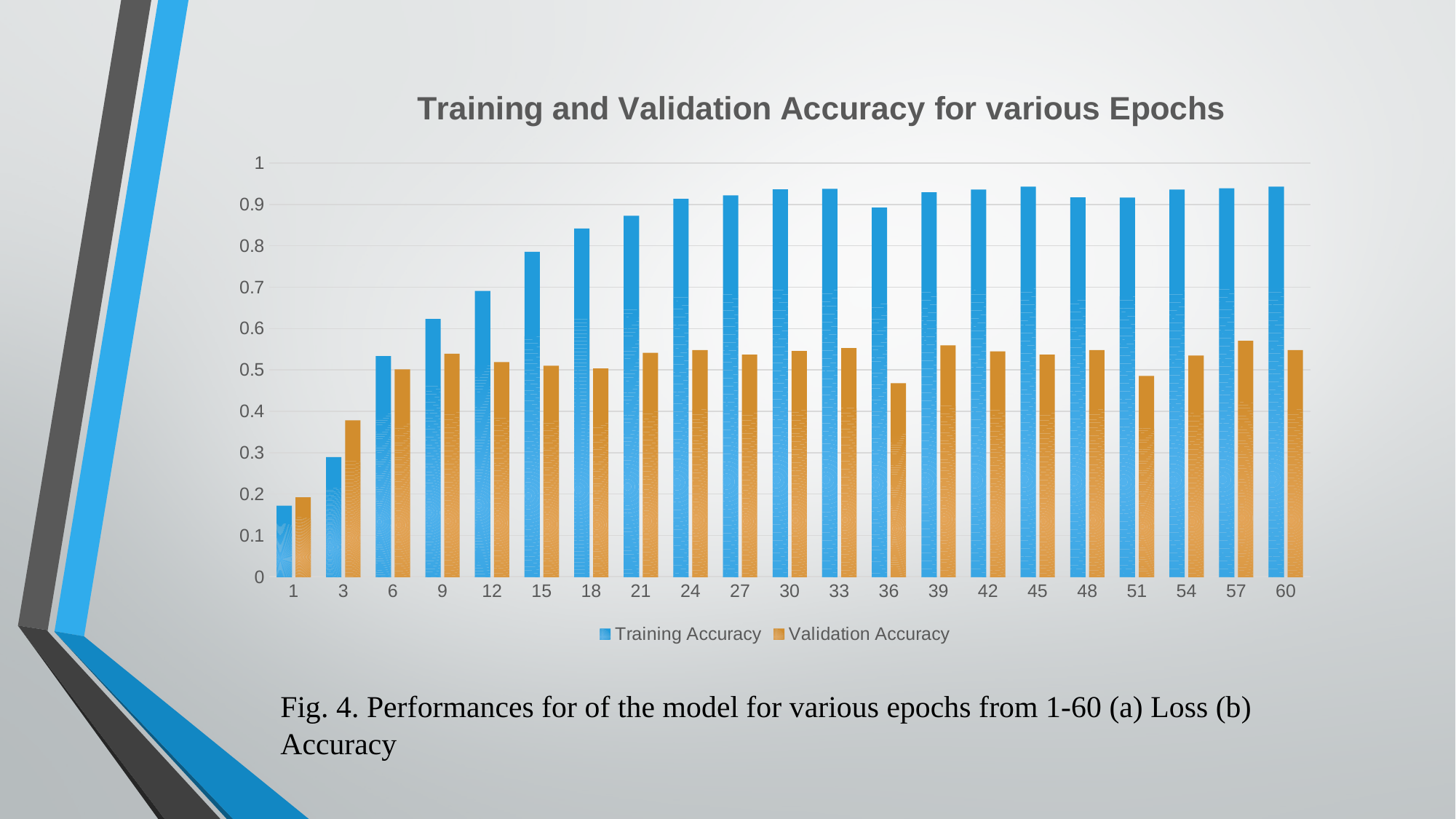

### Chart: Training and Validation Accuracy for various Epochs

| Category | Training Accuracy | Validation Accuracy |
|---|---|---|
| 1 | 0.1719 | 0.1924 |
| 3 | 0.2894 | 0.3781 |
| 6 | 0.5336 | 0.5011 |
| 9 | 0.6229 | 0.5391 |
| 12 | 0.6906 | 0.519 |
| 15 | 0.7855 | 0.5101 |
| 18 | 0.8417 | 0.5034 |
| 21 | 0.8725 | 0.5414 |
| 24 | 0.9131 | 0.5481 |
| 27 | 0.9218 | 0.5369 |
| 30 | 0.9363 | 0.5459 |
| 33 | 0.9377 | 0.5526 |
| 36 | 0.8921 | 0.4676 |
| 39 | 0.9291 | 0.5593 |
| 42 | 0.9359 | 0.5448 |
| 45 | 0.9426 | 0.5369 |
| 48 | 0.9169 | 0.5481 |
| 51 | 0.9163 | 0.4855 |
| 54 | 0.9356 | 0.5347 |
| 57 | 0.9388 | 0.5705 |
| 60 | 0.9428 | 0.5481 |
#

Fig. 4. Performances for of the model for various epochs from 1-60 (a) Loss (b) Accuracy